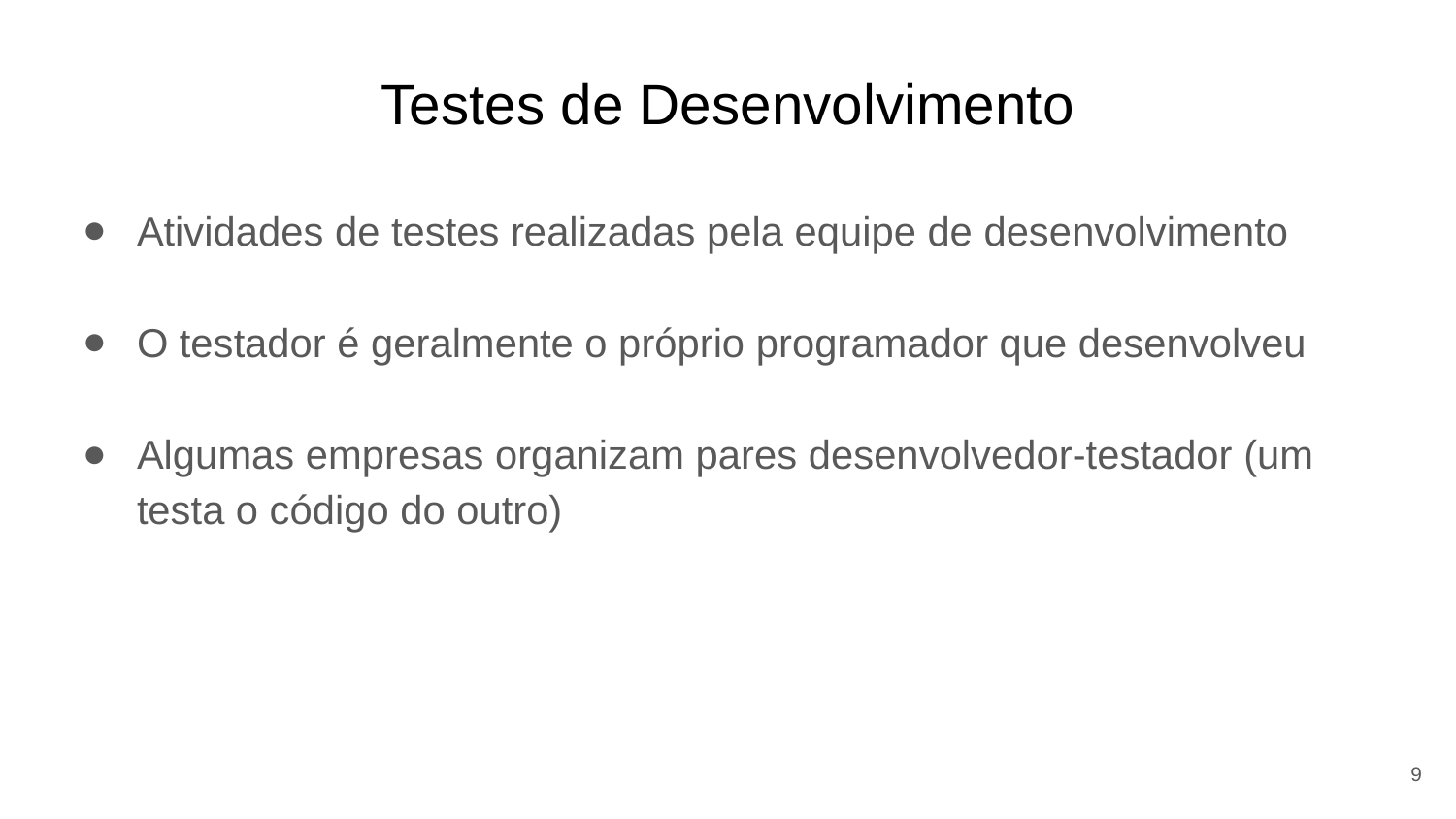

# Testes de Desenvolvimento
Atividades de testes realizadas pela equipe de desenvolvimento

O testador é geralmente o próprio programador que desenvolveu

Algumas empresas organizam pares desenvolvedor-testador (um testa o código do outro)
9